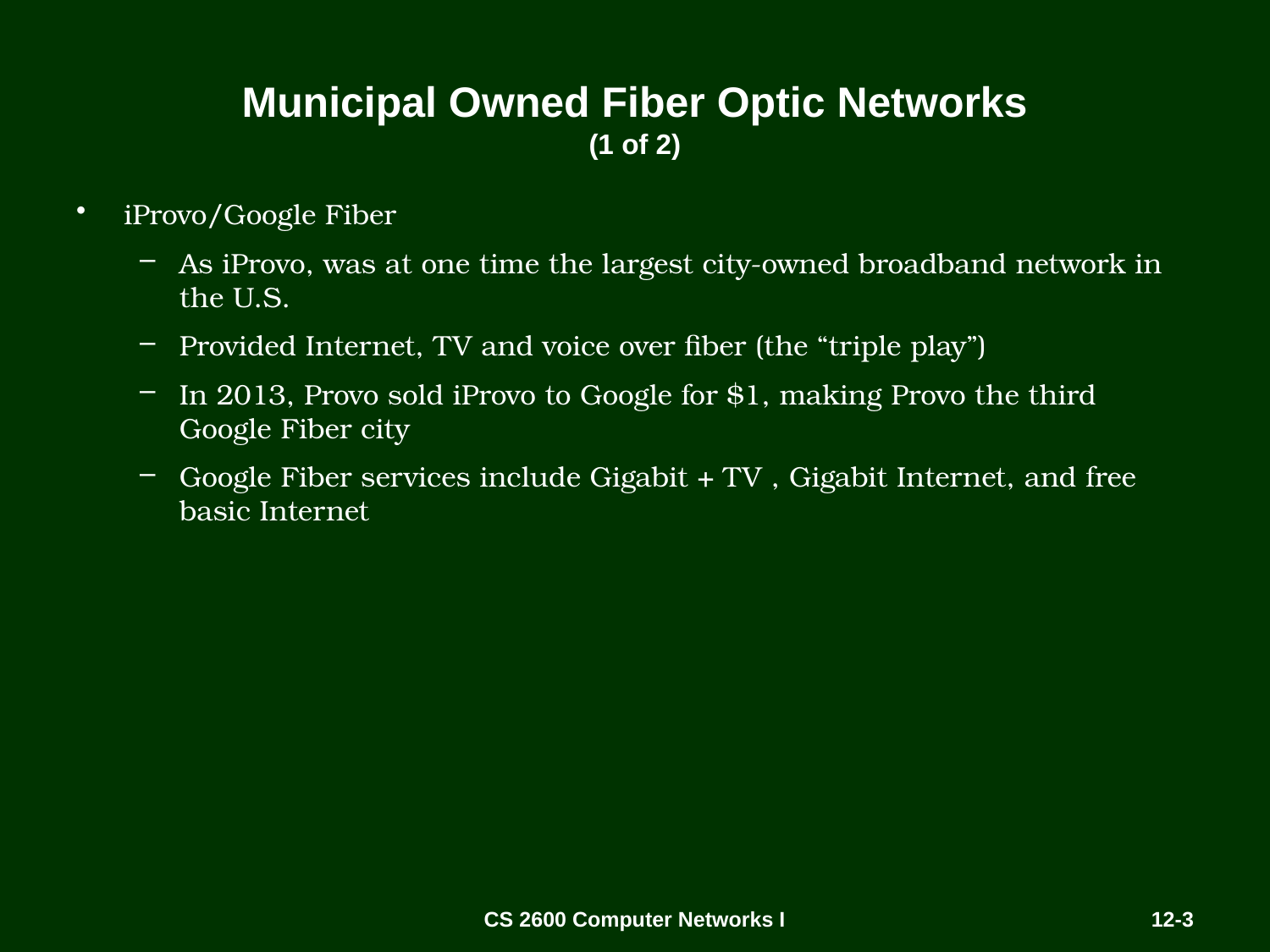

# Municipal Owned Fiber Optic Networks (1 of 2)
iProvo/Google Fiber
As iProvo, was at one time the largest city-owned broadband network in the U.S.
Provided Internet, TV and voice over fiber (the “triple play”)
In 2013, Provo sold iProvo to Google for $1, making Provo the third Google Fiber city
Google Fiber services include Gigabit + TV , Gigabit Internet, and free basic Internet
CS 2600 Computer Networks I
12-3